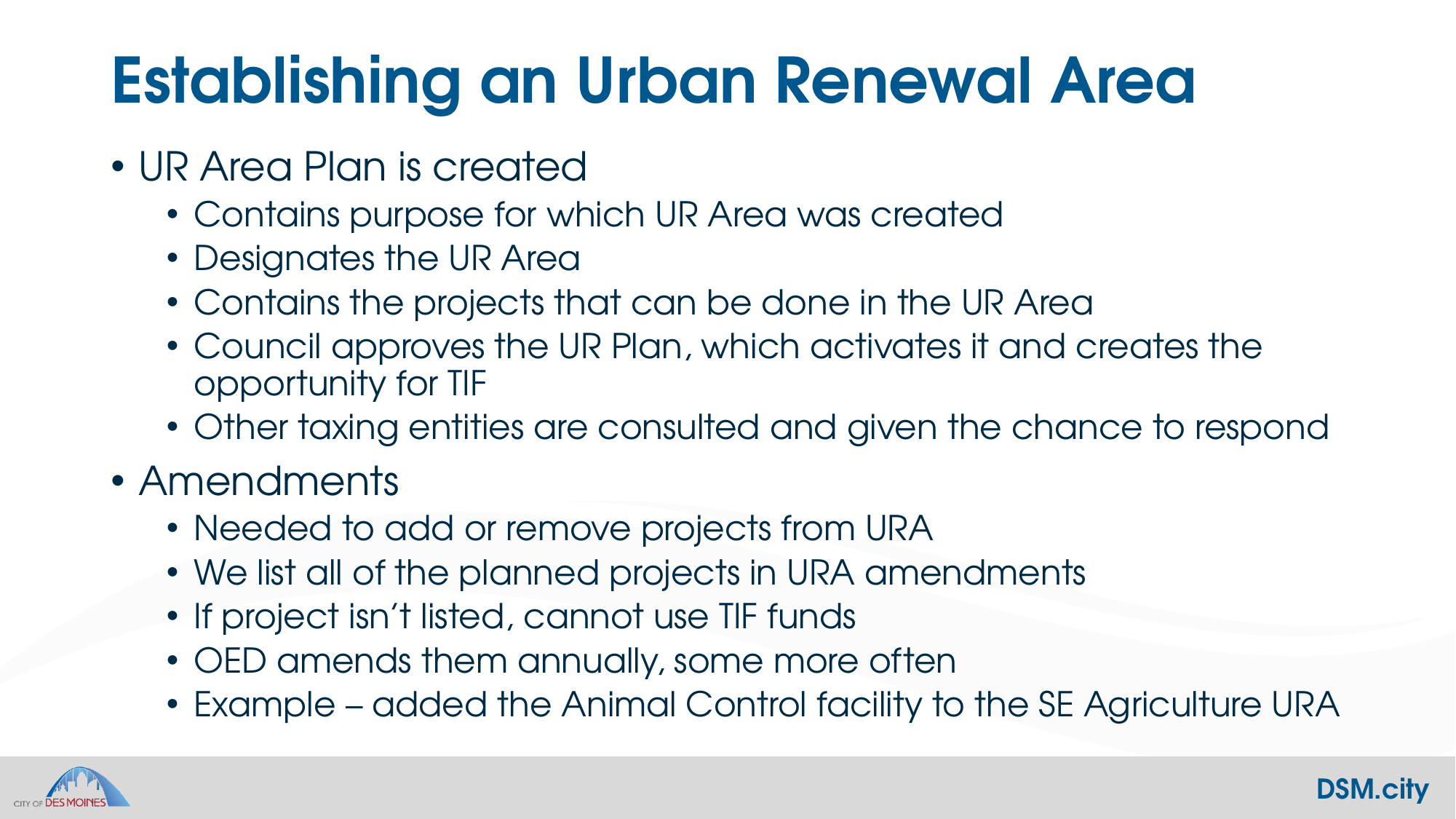

# Establishing an Urban Renewal Area
UR Area Plan is created
Contains purpose for which UR Area was created
Designates the UR Area
Contains the projects that can be done in the UR Area
Council approves the UR Plan, which activates it and creates the opportunity for TIF
Other taxing entities are consulted and given the chance to respond
Amendments
Needed to add or remove projects from URA
We list all of the planned projects in URA amendments
If project isn’t listed, cannot use TIF funds
OED amends them annually, some more often
Example – added the Animal Control facility to the SE Agriculture URA